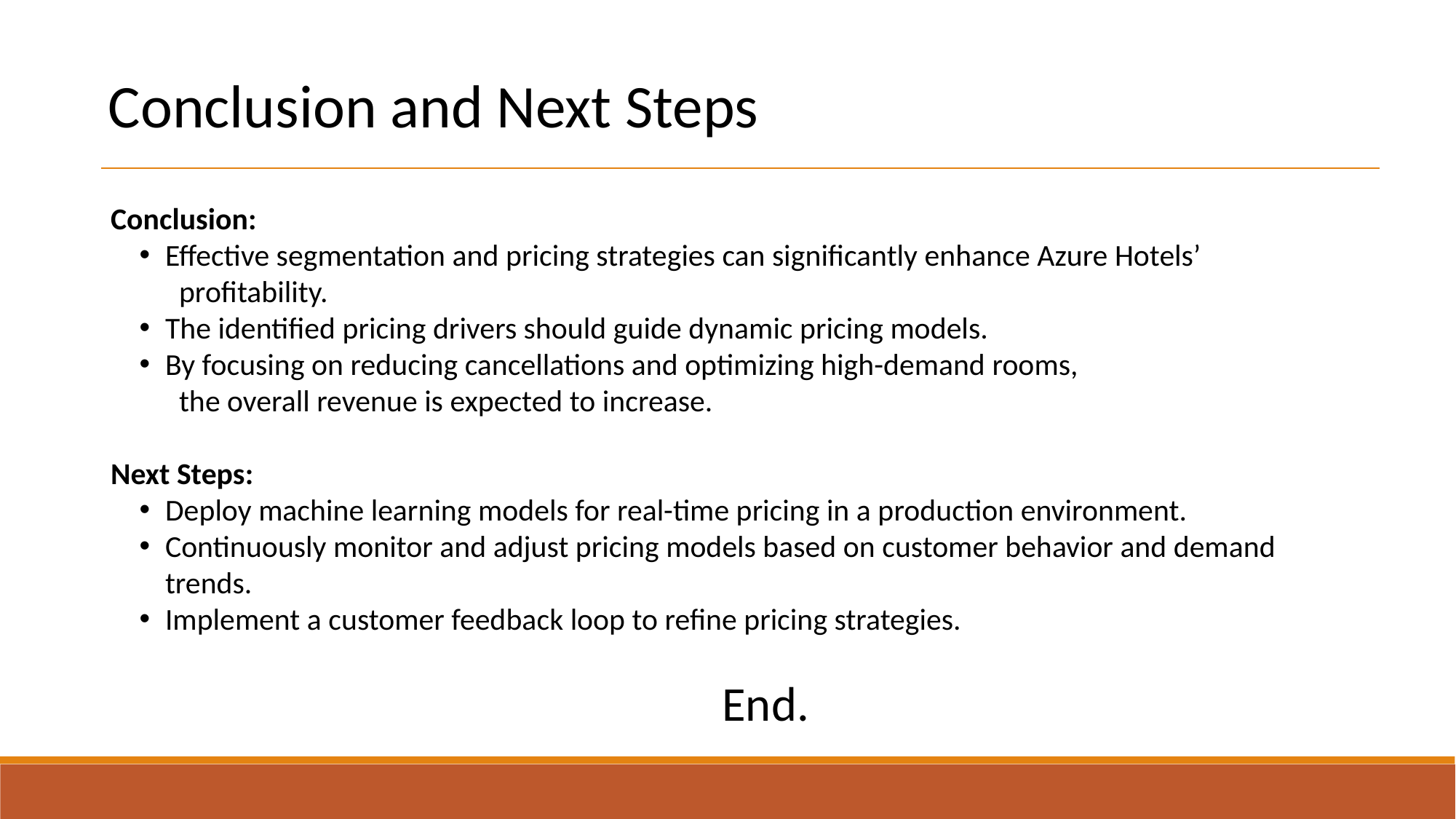

Conclusion and Next Steps
Conclusion:
Effective segmentation and pricing strategies can significantly enhance Azure Hotels’
  profitability.
The identified pricing drivers should guide dynamic pricing models.
By focusing on reducing cancellations and optimizing high-demand rooms,
  the overall revenue is expected to increase.

Next Steps:
Deploy machine learning models for real-time pricing in a production environment.
Continuously monitor and adjust pricing models based on customer behavior and demand trends.
Implement a customer feedback loop to refine pricing strategies.

End.